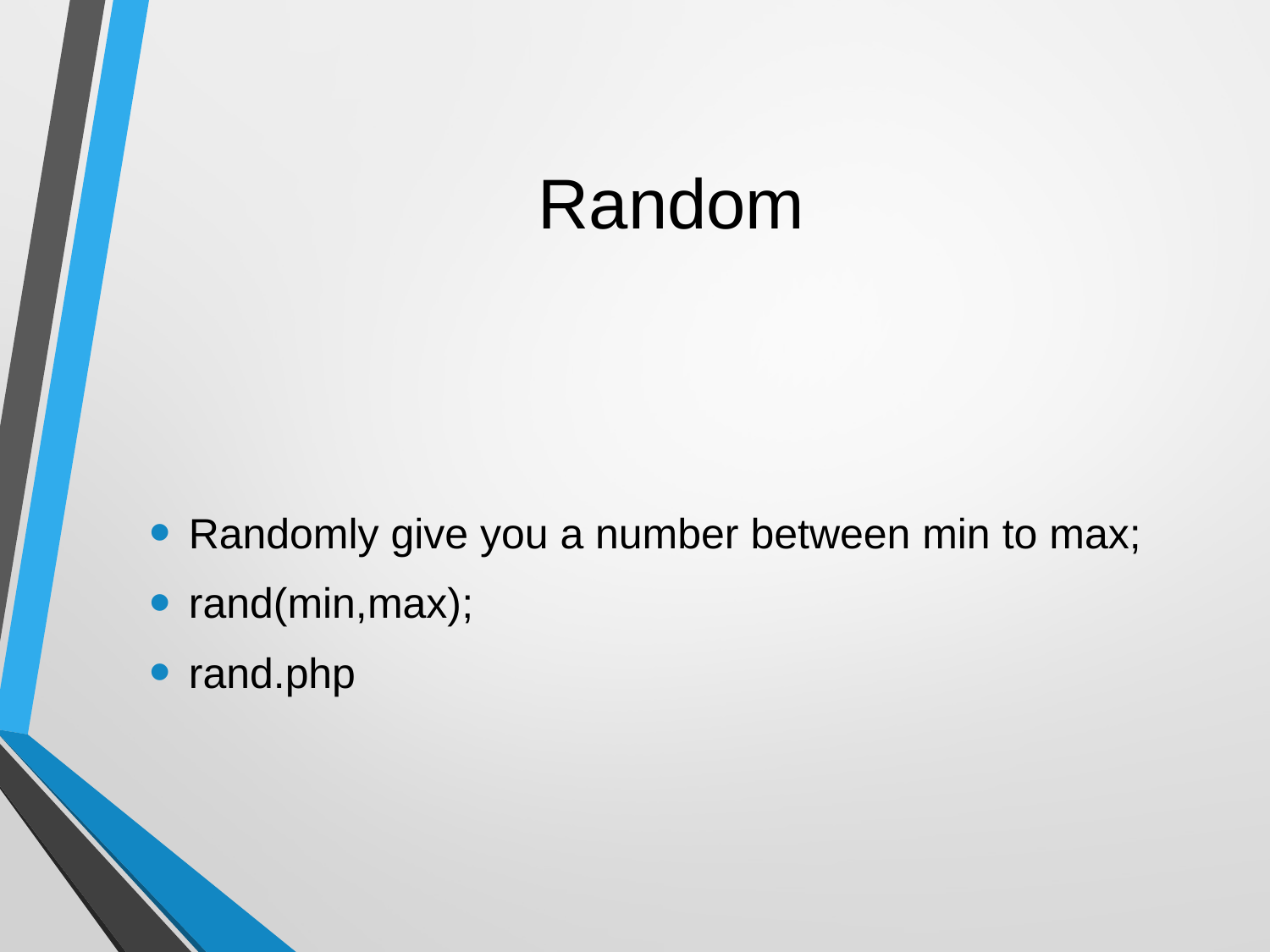

# Random
Randomly give you a number between min to max;
rand(min,max);
rand.php